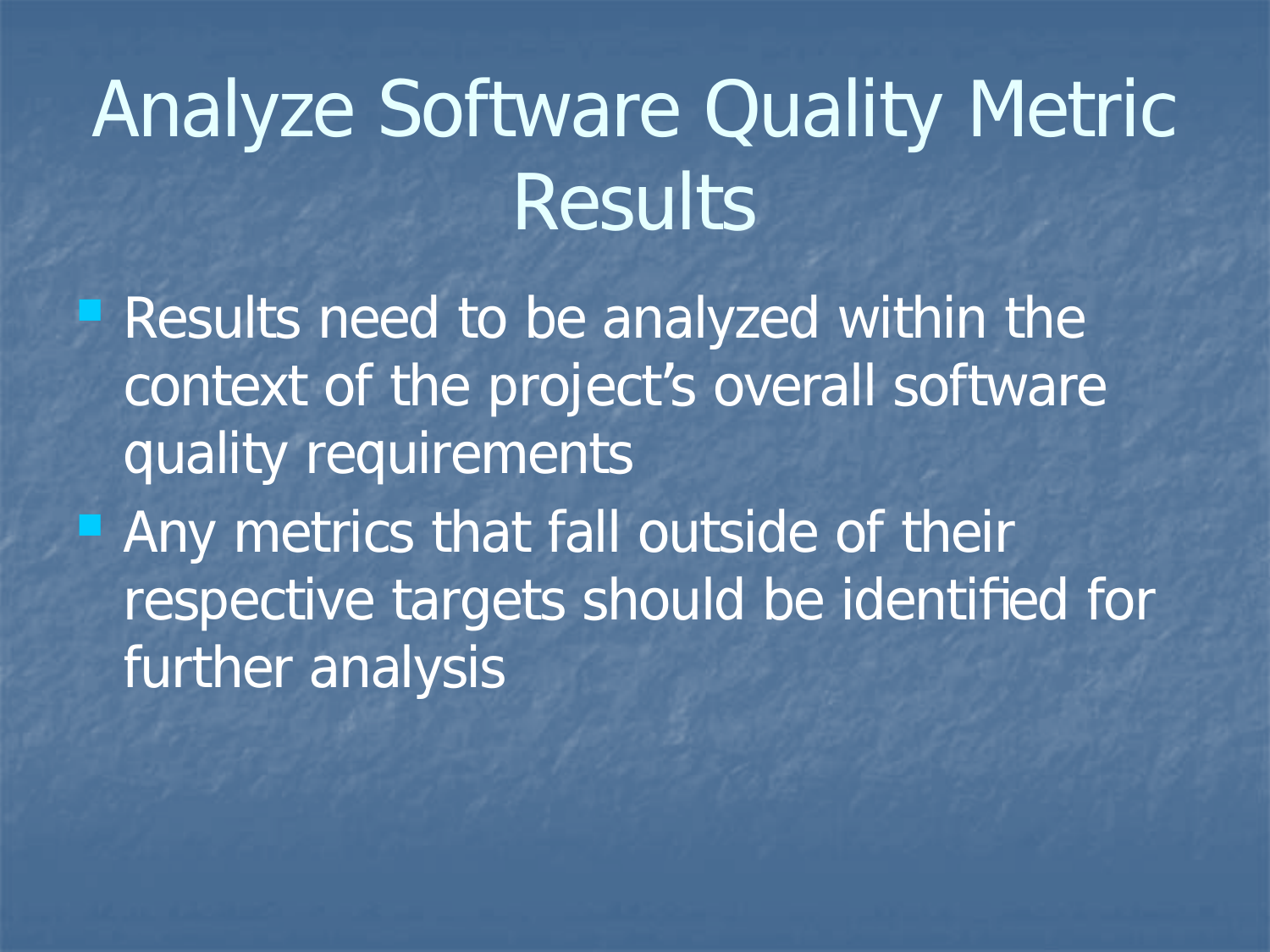

# Analyze Software Quality Metric Results
Results need to be analyzed within the context of the project’s overall software quality requirements
Any metrics that fall outside of their respective targets should be identified for further analysis